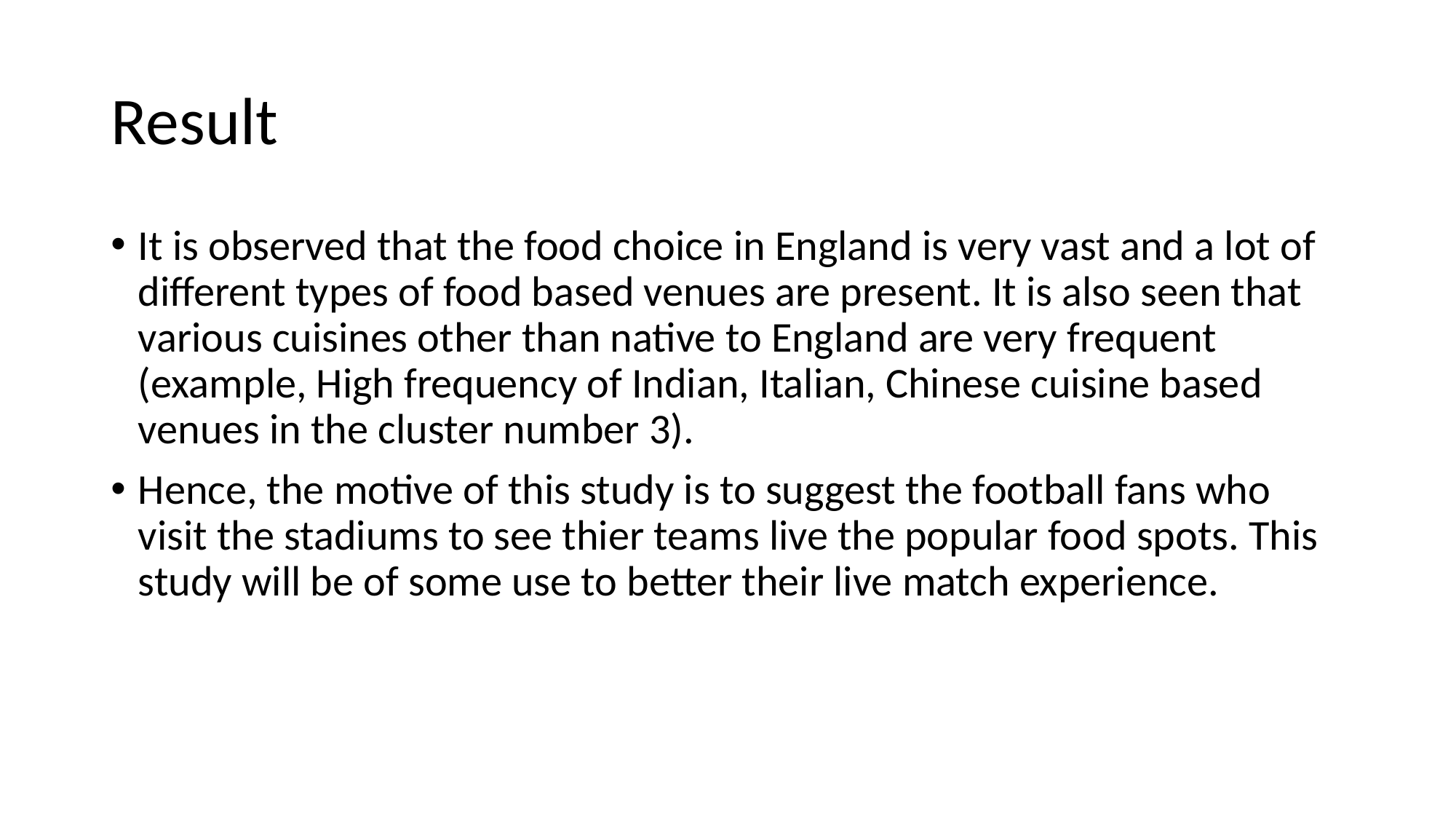

# Result
It is observed that the food choice in England is very vast and a lot of different types of food based venues are present. It is also seen that various cuisines other than native to England are very frequent (example, High frequency of Indian, Italian, Chinese cuisine based venues in the cluster number 3).
Hence, the motive of this study is to suggest the football fans who visit the stadiums to see thier teams live the popular food spots. This study will be of some use to better their live match experience.